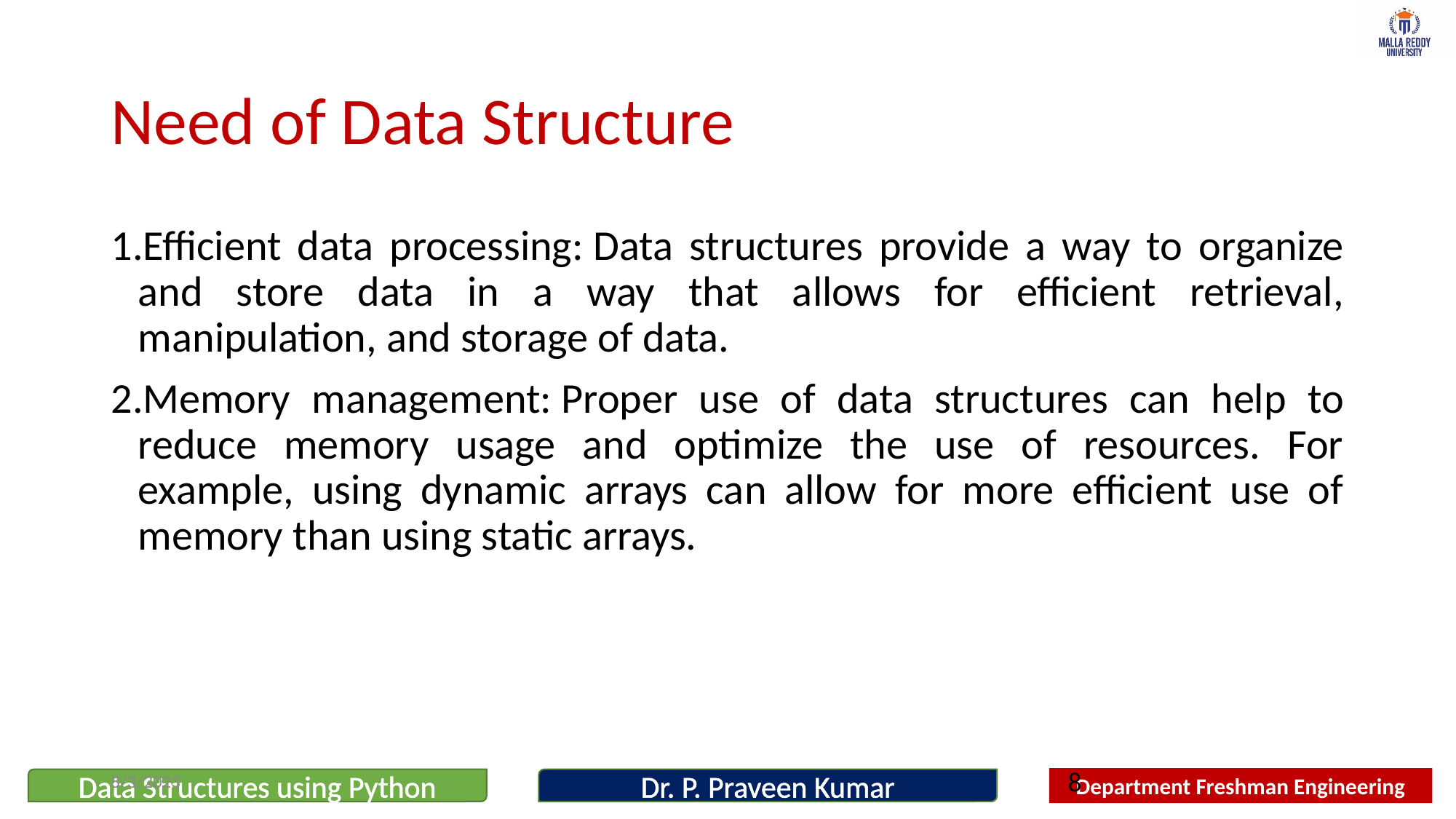

# Need of Data Structure
Efficient data processing: Data structures provide a way to organize and store data in a way that allows for efficient retrieval, manipulation, and storage of data.
Memory management: Proper use of data structures can help to reduce memory usage and optimize the use of resources. For example, using dynamic arrays can allow for more efficient use of memory than using static arrays.

8/3/2023
8